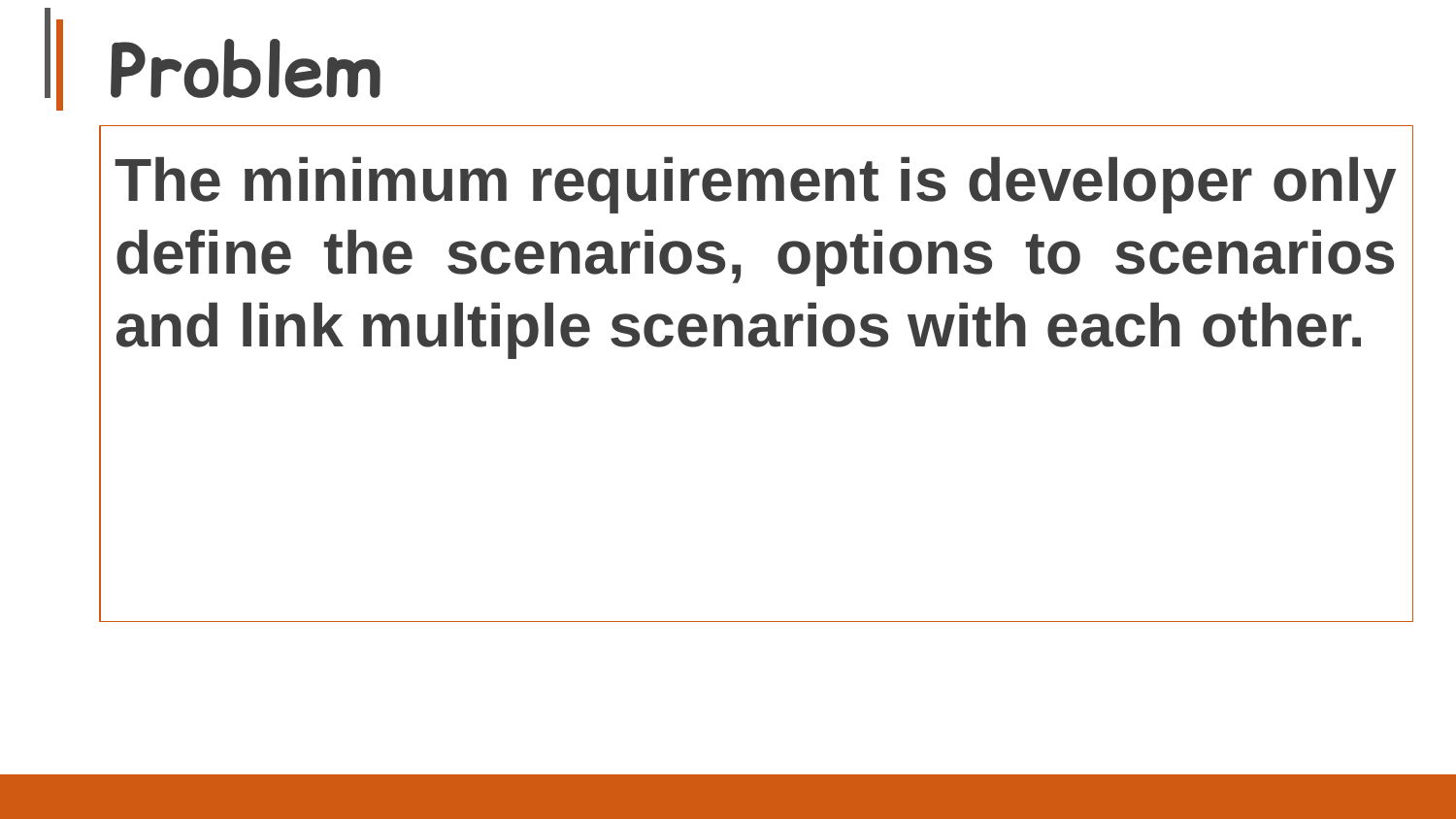

# Problem
The minimum requirement is developer only define the scenarios, options to scenarios and link multiple scenarios with each other.